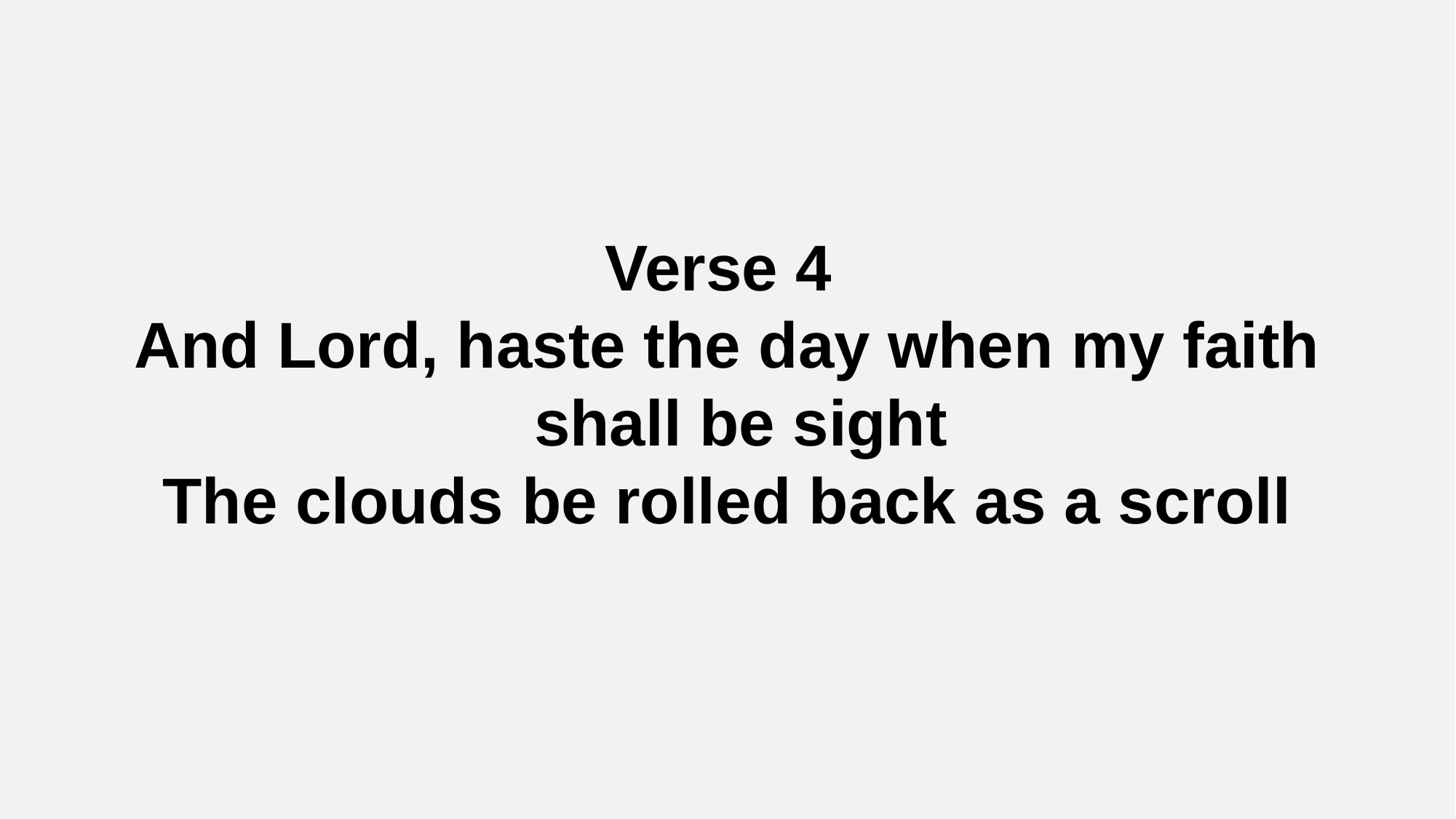

Verse 4
And Lord, haste the day when my faith shall be sight
The clouds be rolled back as a scroll